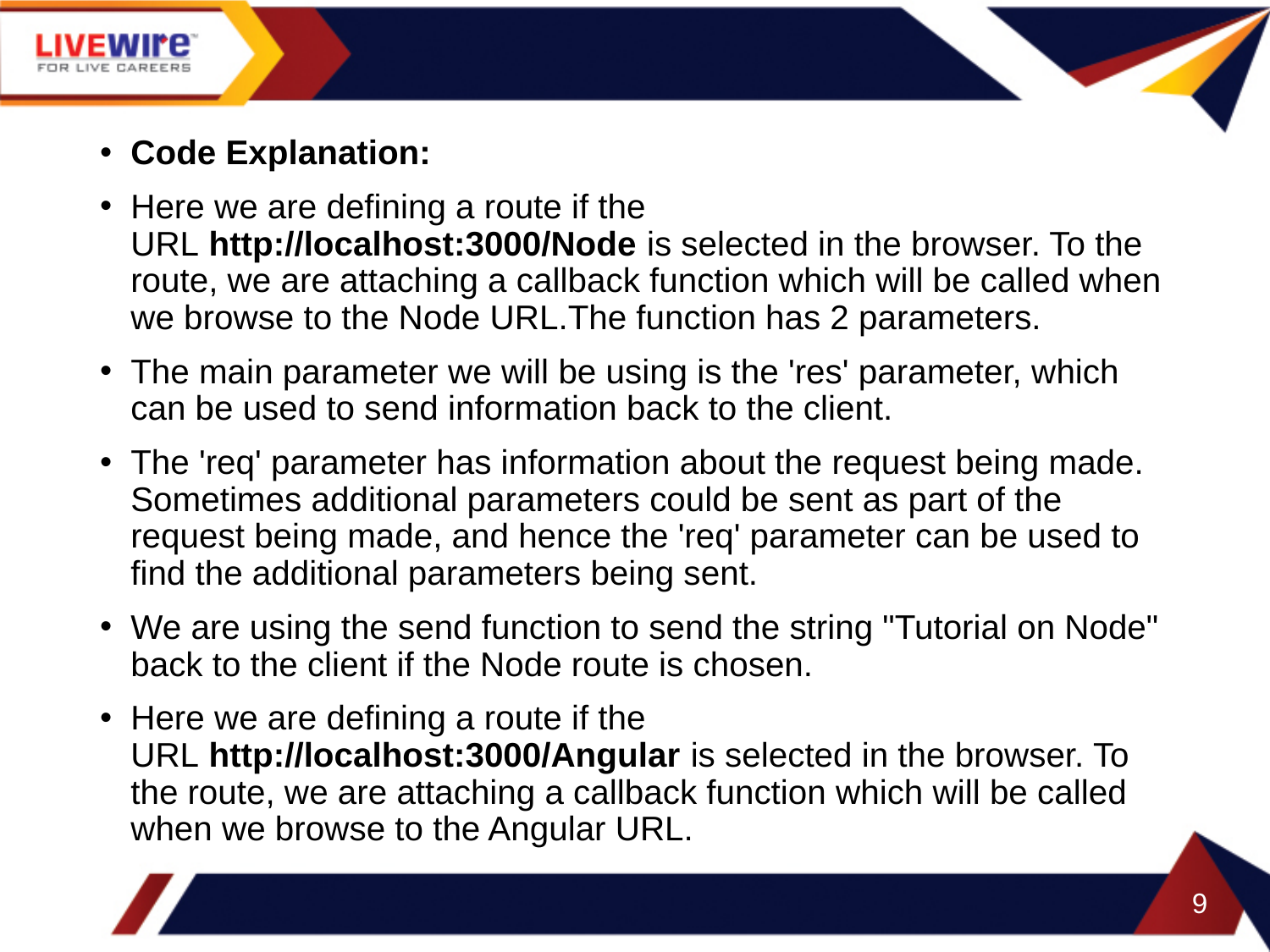

#
Code Explanation:
Here we are defining a route if the URL http://localhost:3000/Node is selected in the browser. To the route, we are attaching a callback function which will be called when we browse to the Node URL.The function has 2 parameters.
The main parameter we will be using is the 'res' parameter, which can be used to send information back to the client.
The 'req' parameter has information about the request being made. Sometimes additional parameters could be sent as part of the request being made, and hence the 'req' parameter can be used to find the additional parameters being sent.
We are using the send function to send the string "Tutorial on Node" back to the client if the Node route is chosen.
Here we are defining a route if the URL http://localhost:3000/Angular is selected in the browser. To the route, we are attaching a callback function which will be called when we browse to the Angular URL.

9